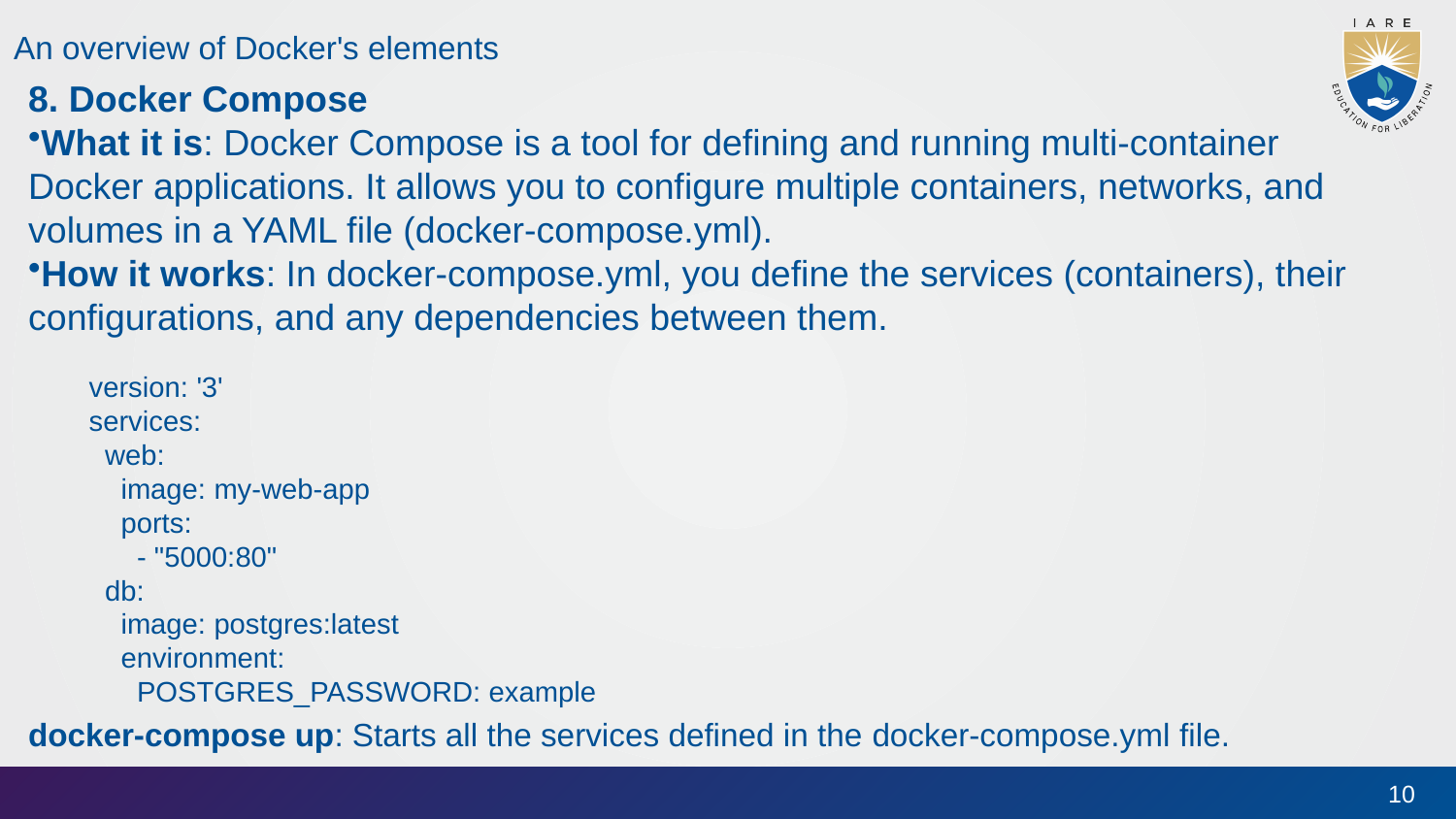

An overview of Docker's elements
8. Docker Compose
What it is: Docker Compose is a tool for defining and running multi-container Docker applications. It allows you to configure multiple containers, networks, and volumes in a YAML file (docker-compose.yml).
How it works: In docker-compose.yml, you define the services (containers), their configurations, and any dependencies between them.

version: '3'
services:
  web:
    image: my-web-app
    ports:
      - "5000:80"
  db:
    image: postgres:latest
    environment:
      POSTGRES_PASSWORD: example
docker-compose up: Starts all the services defined in the docker-compose.yml file.
10